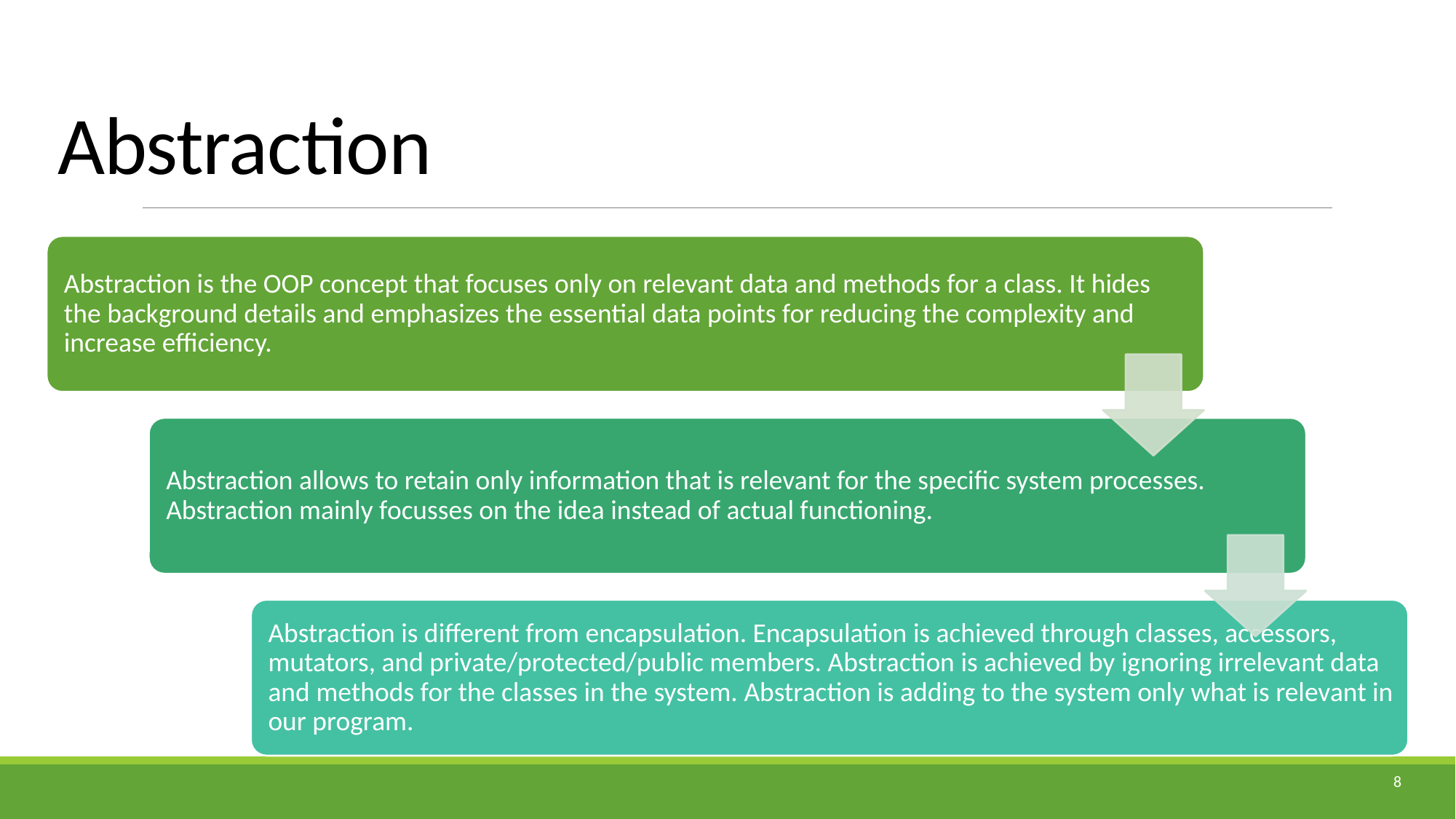

# Abstraction
Abstraction is the OOP concept that focuses only on relevant data and methods for a class. It hides the background details and emphasizes the essential data points for reducing the complexity and increase efficiency.
Abstraction allows to retain only information that is relevant for the specific system processes. Abstraction mainly focusses on the idea instead of actual functioning.
Abstraction is different from encapsulation. Encapsulation is achieved through classes, accessors, mutators, and private/protected/public members. Abstraction is achieved by ignoring irrelevant data and methods for the classes in the system. Abstraction is adding to the system only what is relevant in our program.

8